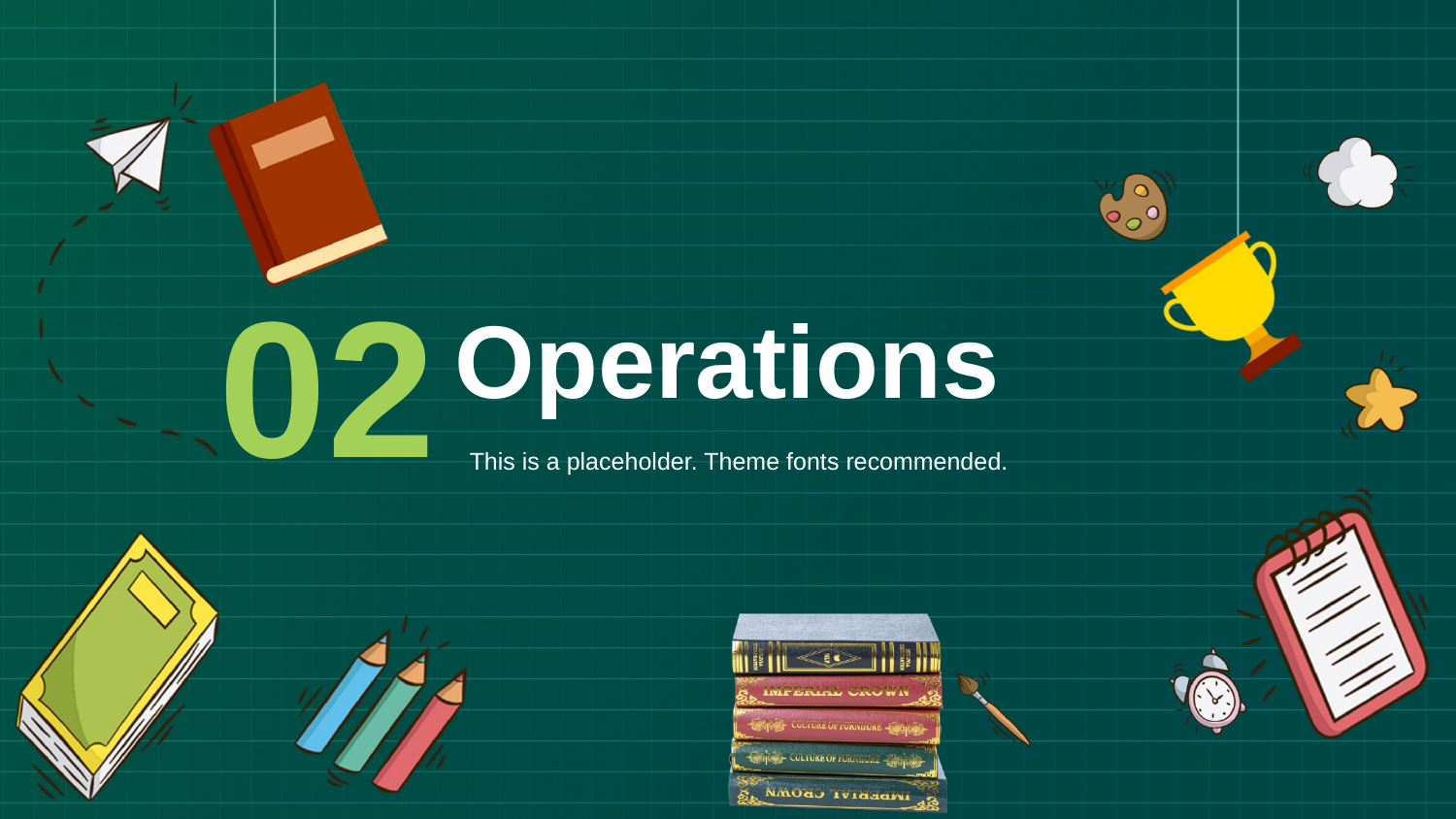

02
Operations
This is a placeholder. Theme fonts recommended.